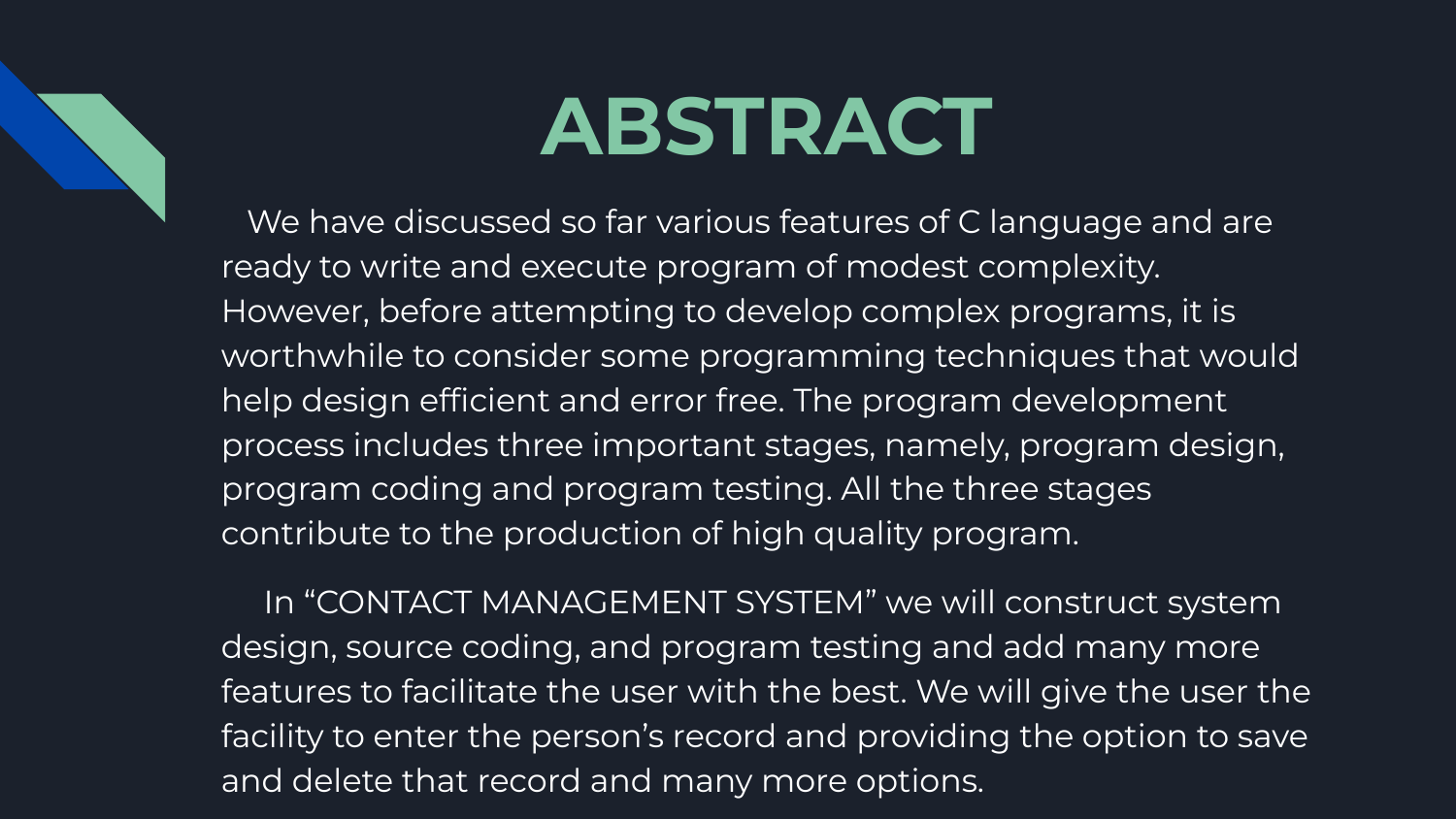

# ABSTRACT
   We have discussed so far various features of C language and are ready to write and execute program of modest complexity. However, before attempting to develop complex programs, it is worthwhile to consider some programming techniques that would help design efficient and error free. The program development process includes three important stages, namely, program design, program coding and program testing. All the three stages contribute to the production of high quality program.
     In “CONTACT MANAGEMENT SYSTEM” we will construct system design, source coding, and program testing and add many more features to facilitate the user with the best. We will give the user the facility to enter the person’s record and providing the option to save and delete that record and many more options.